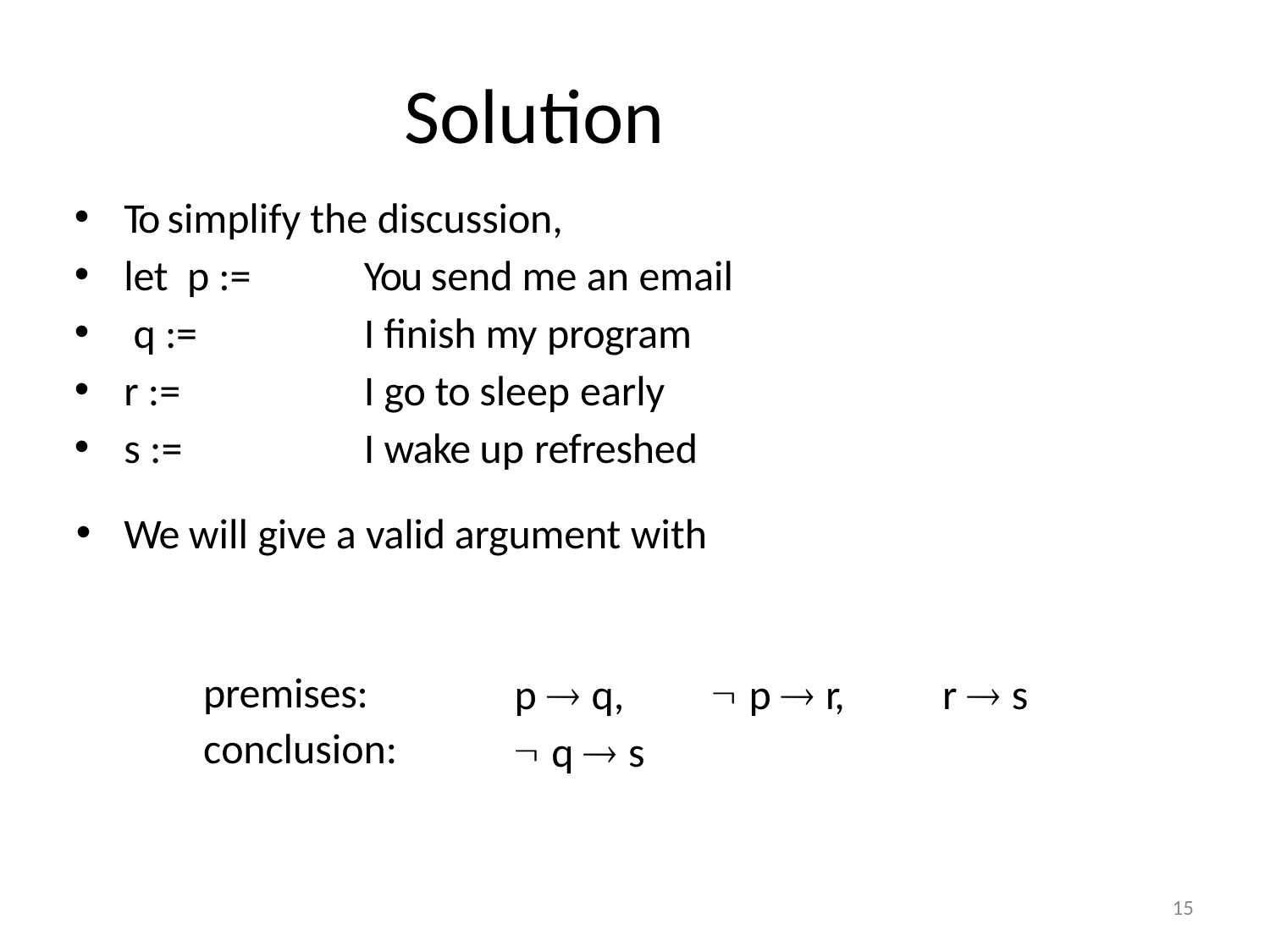

# Solution
To simplify the discussion,
let  p :=	You send me an email
 q :=	I finish my program
r :=	I go to sleep early
s :=	I wake up refreshed
We will give a valid argument with
premises:  conclusion:
p → q,	¬ p → r,	r → s
¬ q → s
Dept. of Computer Science & Engineering, MAIT
15